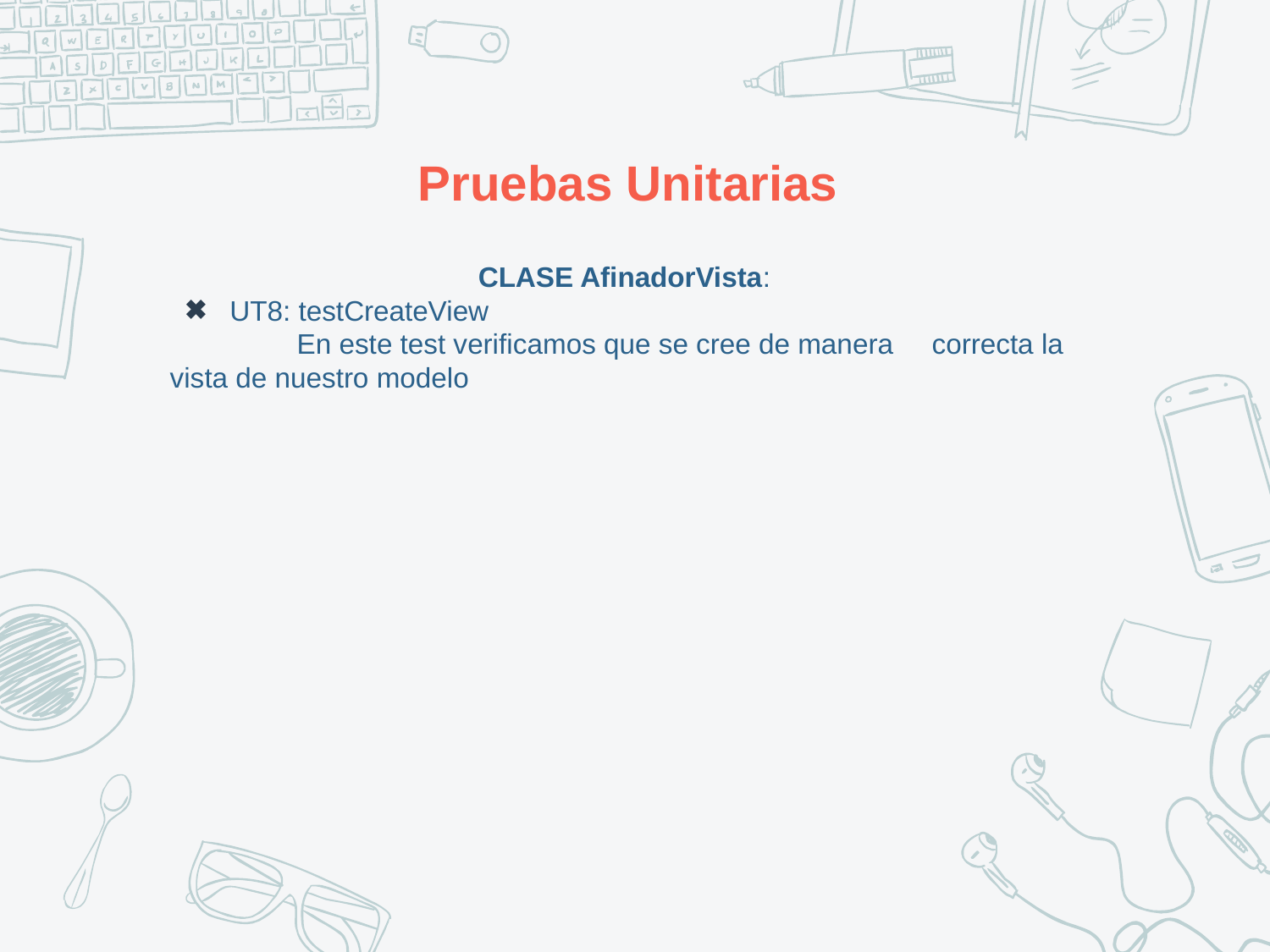

# Pruebas Unitarias
CLASE AfinadorVista:
UT8: testCreateView
	En este test verificamos que se cree de manera 	correcta la vista de nuestro modelo